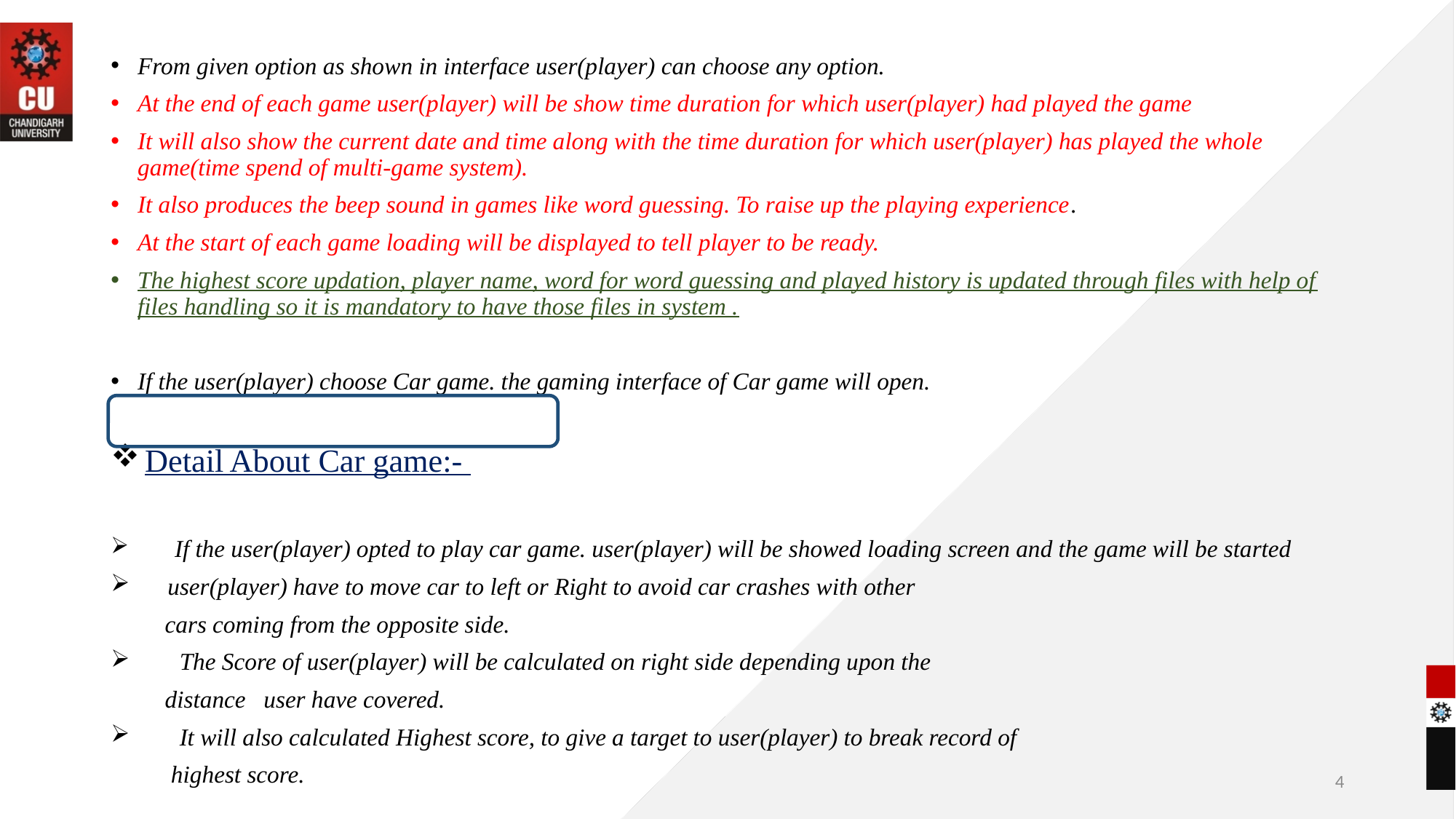

From given option as shown in interface user(player) can choose any option.
At the end of each game user(player) will be show time duration for which user(player) had played the game
It will also show the current date and time along with the time duration for which user(player) has played the whole game(time spend of multi-game system).
It also produces the beep sound in games like word guessing. To raise up the playing experience.
At the start of each game loading will be displayed to tell player to be ready.
The highest score updation, player name, word for word guessing and played history is updated through files with help of files handling so it is mandatory to have those files in system .

If the user(player) choose Car game. the gaming interface of Car game will open.

 Detail About Car game:-

       If the user(player) opted to play car game. user(player) will be showed loading screen and the game will be started
     user(player) have to move car to left or Right to avoid car crashes with other
         cars coming from the opposite side.
       The Score of user(player) will be calculated on right side depending upon the
         distance   user have covered.
       It will also calculated Highest score, to give a target to user(player) to break record of
          highest score.

4